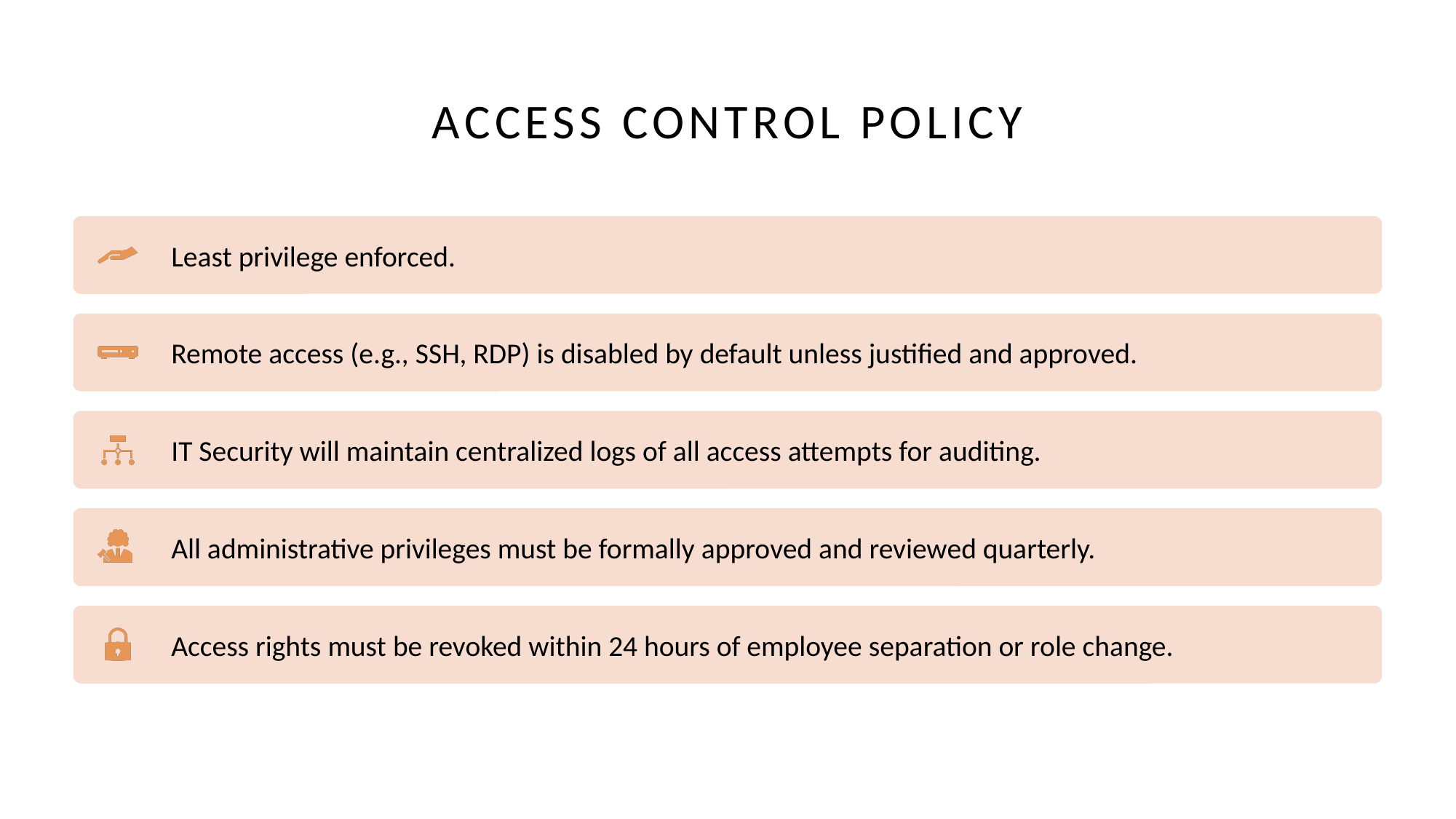

# Access control policy
Least privilege enforced.
Remote access (e.g., SSH, RDP) is disabled by default unless justified and approved.
IT Security will maintain centralized logs of all access attempts for auditing.
All administrative privileges must be formally approved and reviewed quarterly.
Access rights must be revoked within 24 hours of employee separation or role change.